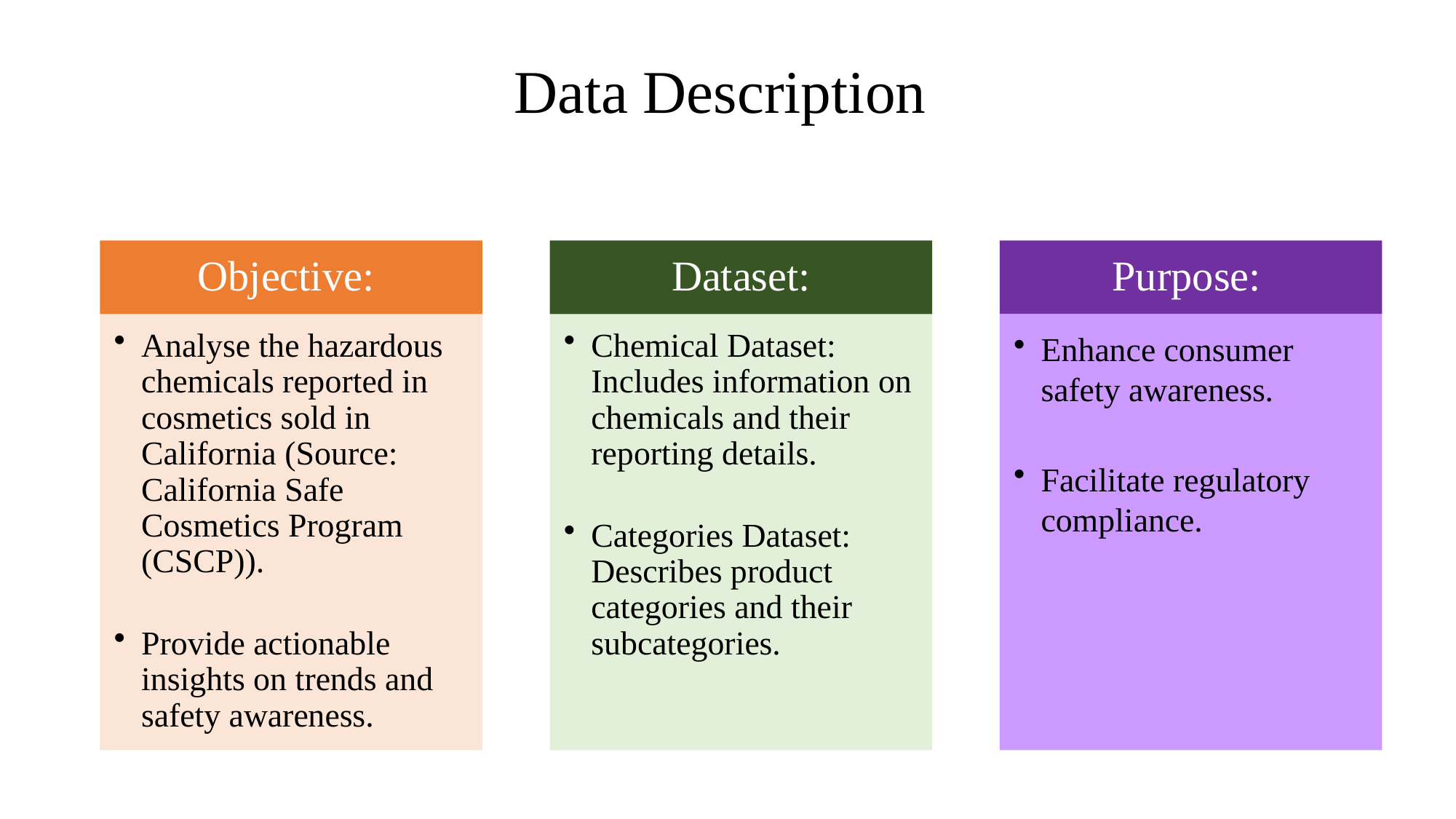

# Data Description
Objective:
Dataset:
Purpose:
Analyse the hazardous chemicals reported in cosmetics sold in California (Source: California Safe Cosmetics Program (CSCP)).

Provide actionable insights on trends and safety awareness.
Chemical Dataset: Includes information on chemicals and their reporting details.

Categories Dataset: Describes product categories and their subcategories.
Enhance consumer safety awareness.

Facilitate regulatory compliance.